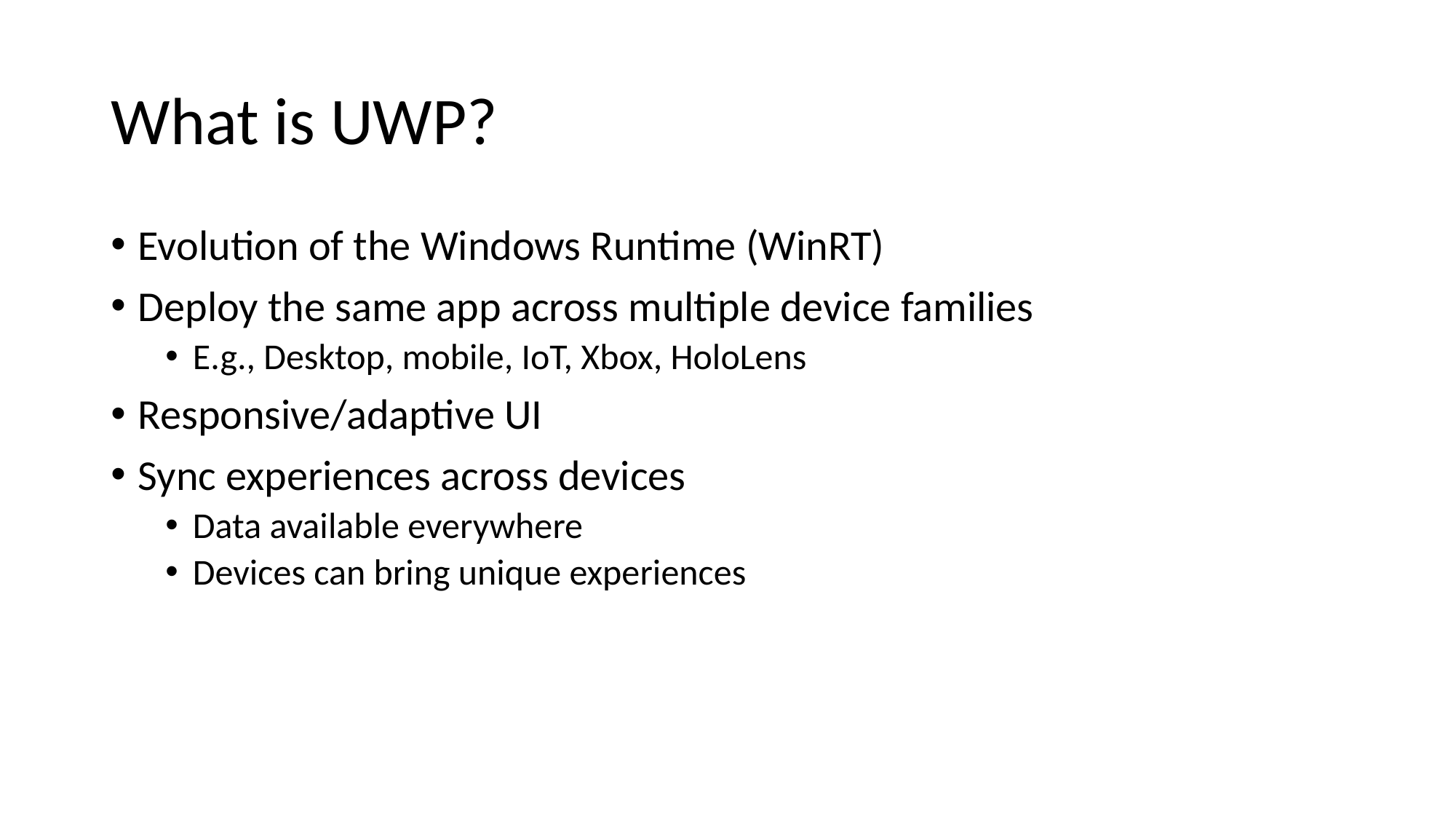

# What is UWP?
Evolution of the Windows Runtime (WinRT)
Deploy the same app across multiple device families
E.g., Desktop, mobile, IoT, Xbox, HoloLens
Responsive/adaptive UI
Sync experiences across devices
Data available everywhere
Devices can bring unique experiences